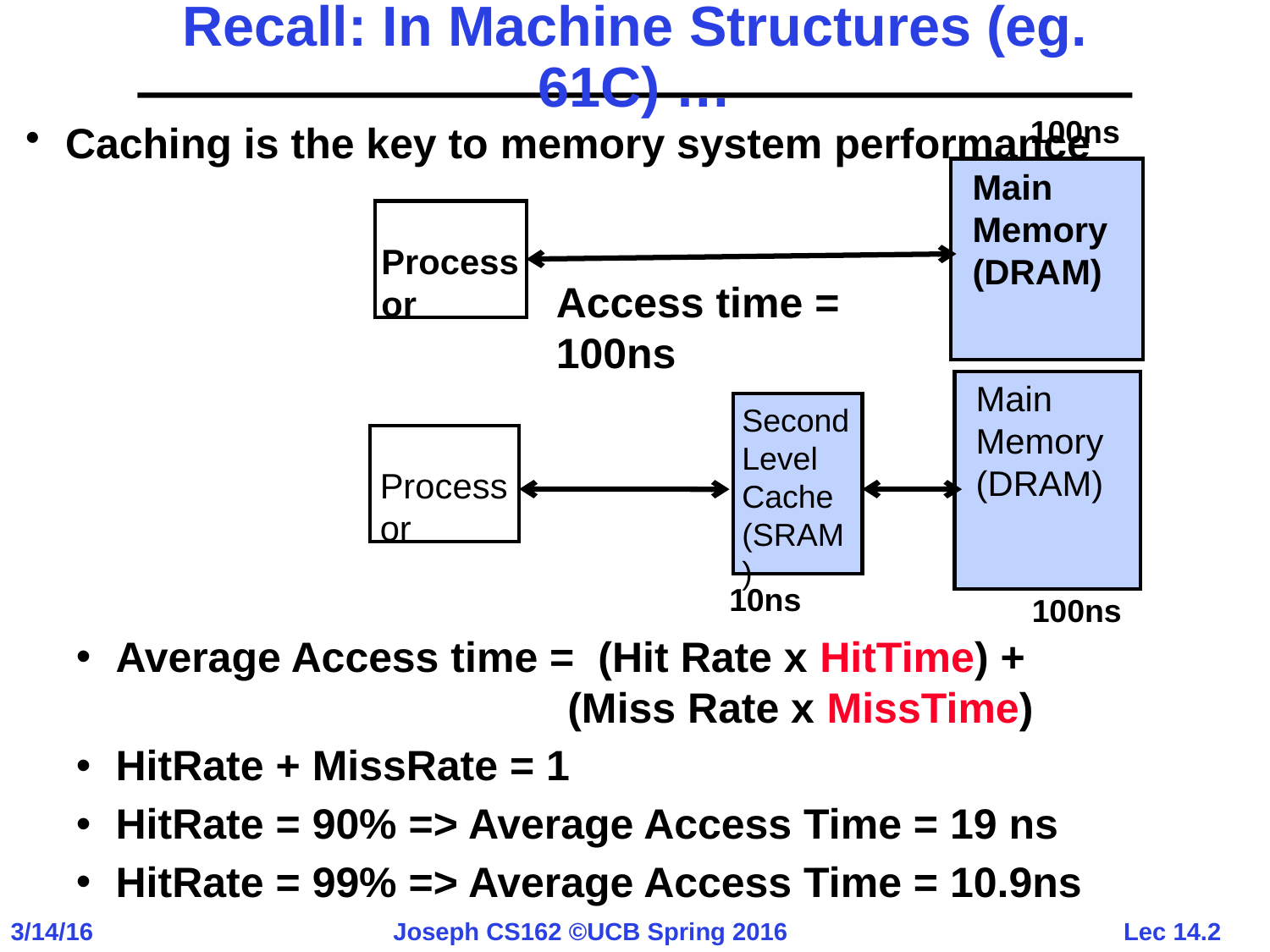

# Recall: In Machine Structures (eg. 61C) …
100ns
Caching is the key to memory system performance

Main
Memory
(DRAM)

Processor
Access time = 100ns
Main
Memory
(DRAM)

Second
Level
Cache
(SRAM)

Processor
10ns
100ns
Average Access time =  (Hit Rate x HitTime) +
			      (Miss Rate x MissTime)
HitRate + MissRate = 1
HitRate = 90% => Average Access Time = 19 ns
HitRate = 99% => Average Access Time = 10.9ns